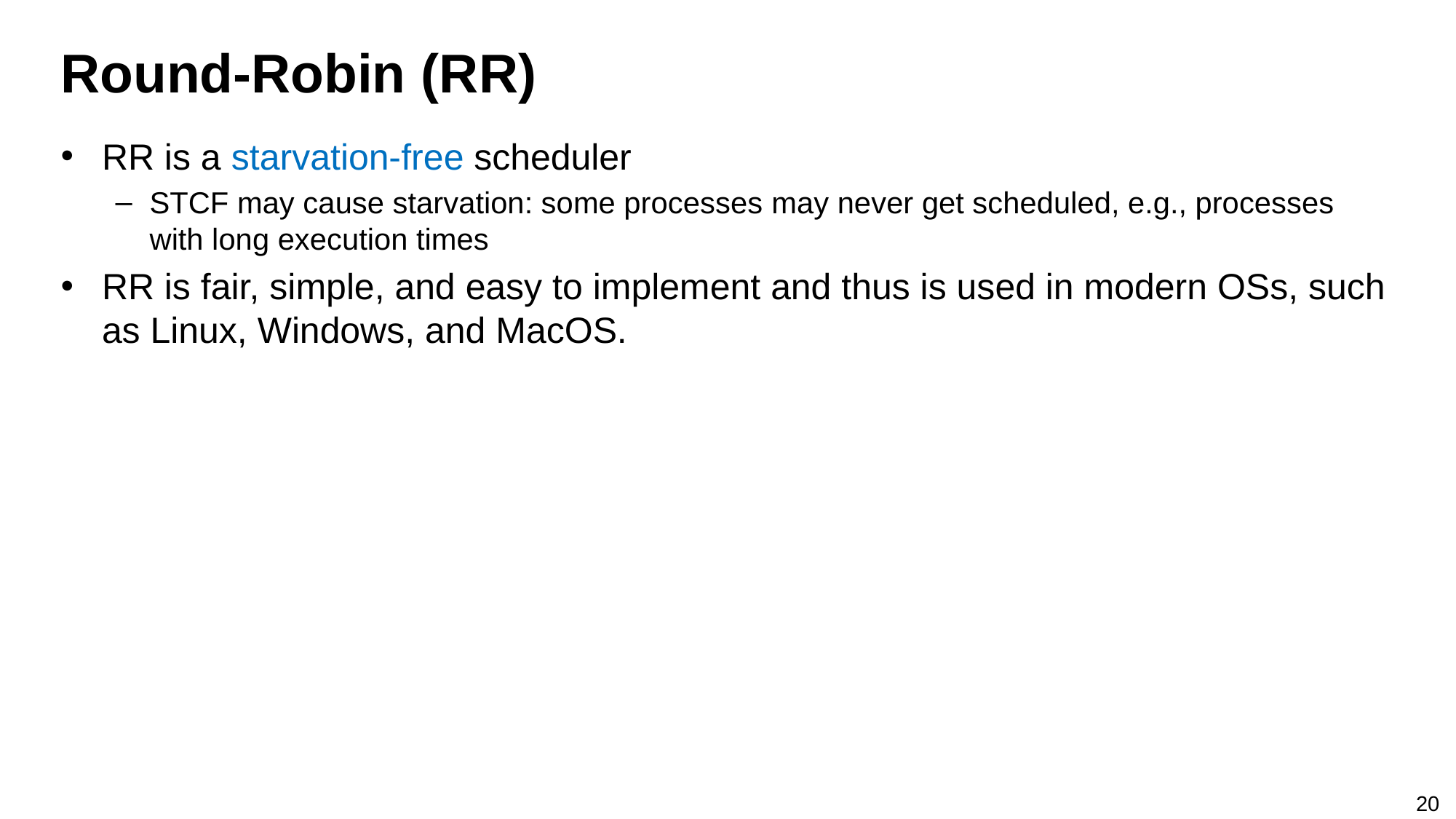

# Round-Robin (RR)
RR is a starvation-free scheduler
STCF may cause starvation: some processes may never get scheduled, e.g., processes with long execution times
RR is fair, simple, and easy to implement and thus is used in modern OSs, such as Linux, Windows, and MacOS.
20